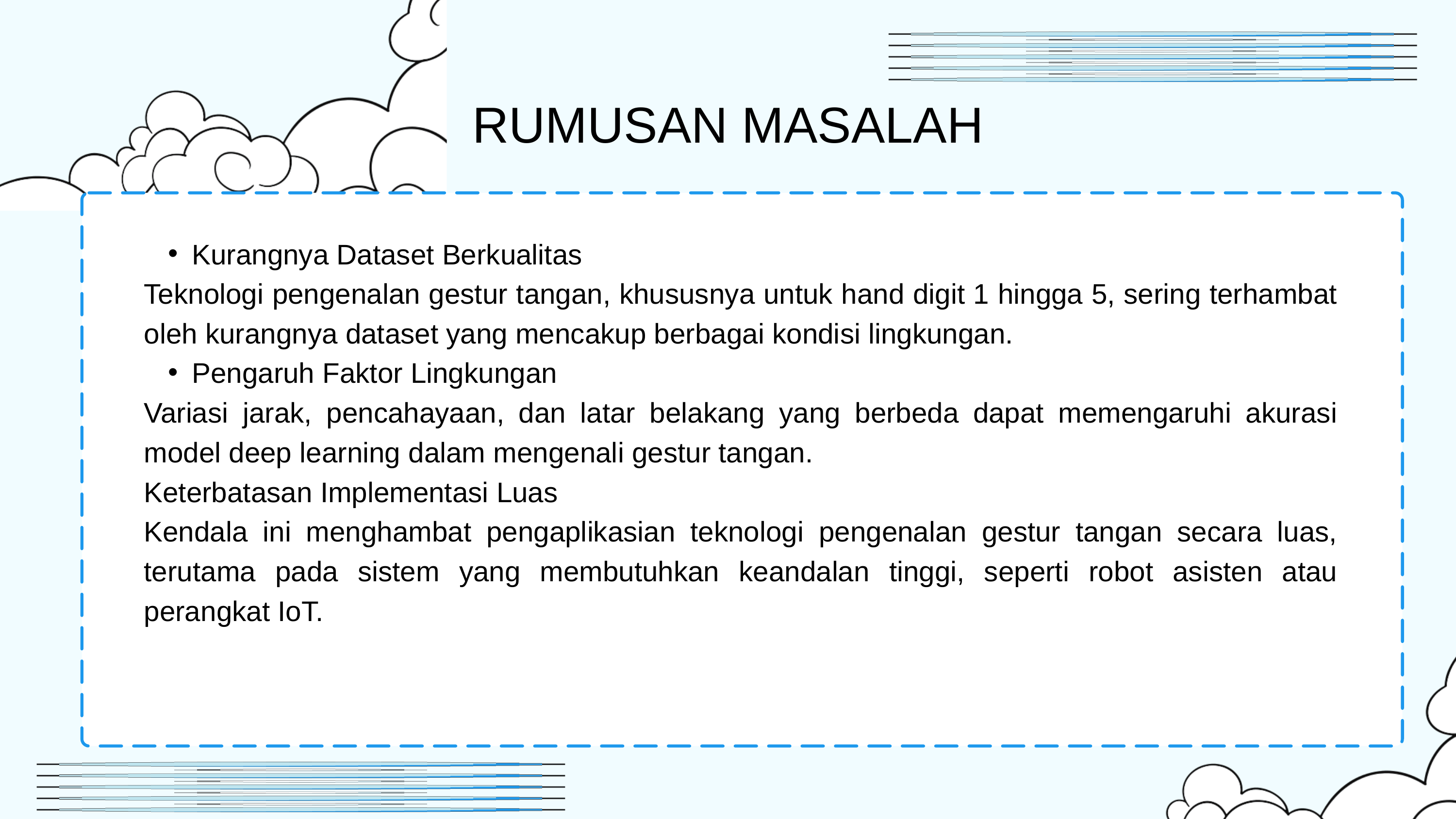

RUMUSAN MASALAH

Kurangnya Dataset Berkualitas
Teknologi pengenalan gestur tangan, khususnya untuk hand digit 1 hingga 5, sering terhambat oleh kurangnya dataset yang mencakup berbagai kondisi lingkungan.
Pengaruh Faktor Lingkungan
Variasi jarak, pencahayaan, dan latar belakang yang berbeda dapat memengaruhi akurasi model deep learning dalam mengenali gestur tangan.
Keterbatasan Implementasi Luas
Kendala ini menghambat pengaplikasian teknologi pengenalan gestur tangan secara luas, terutama pada sistem yang membutuhkan keandalan tinggi, seperti robot asisten atau perangkat IoT.